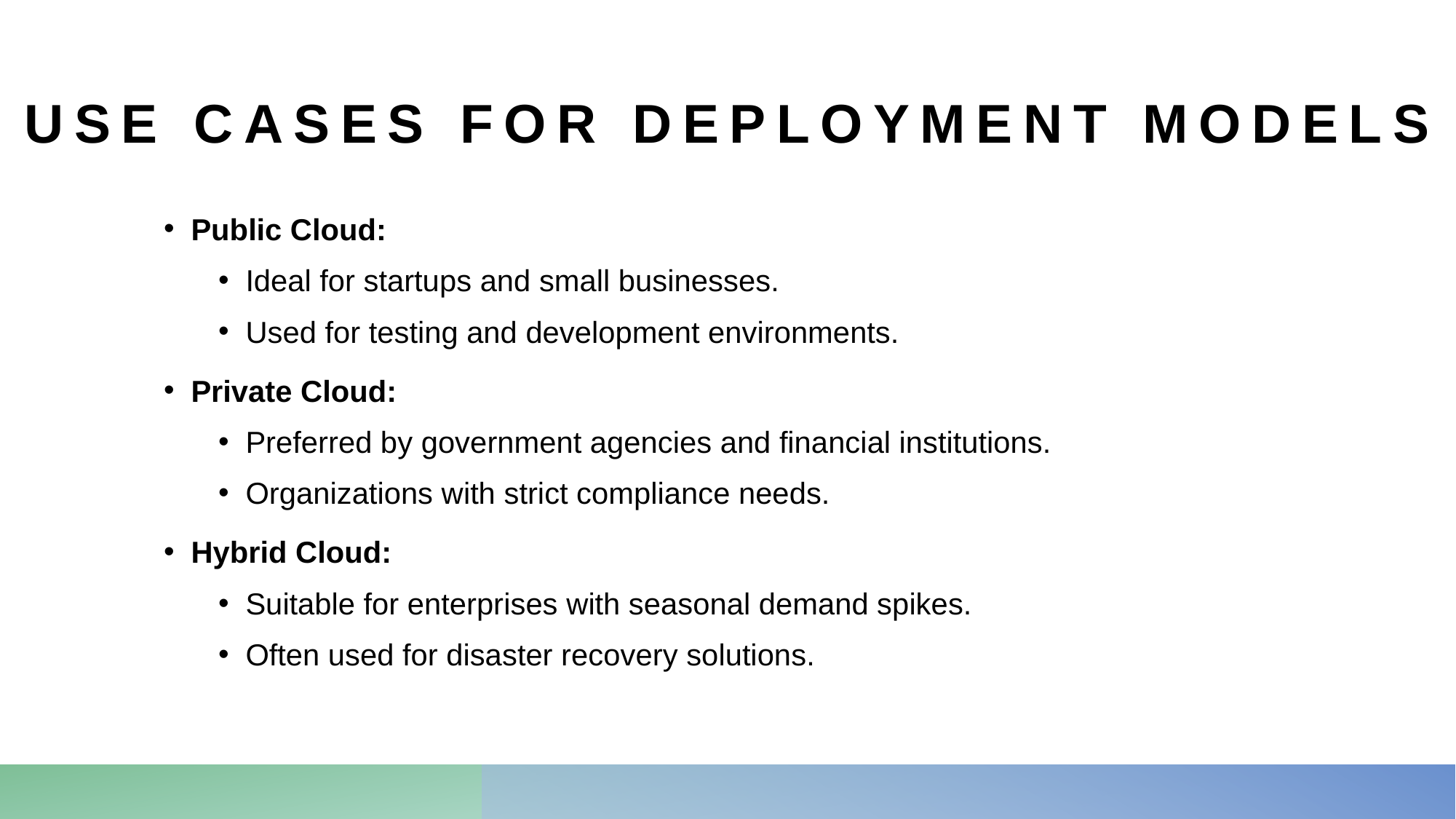

# Use Cases for Deployment Models
Public Cloud:
Ideal for startups and small businesses.
Used for testing and development environments.
Private Cloud:
Preferred by government agencies and financial institutions.
Organizations with strict compliance needs.
Hybrid Cloud:
Suitable for enterprises with seasonal demand spikes.
Often used for disaster recovery solutions.